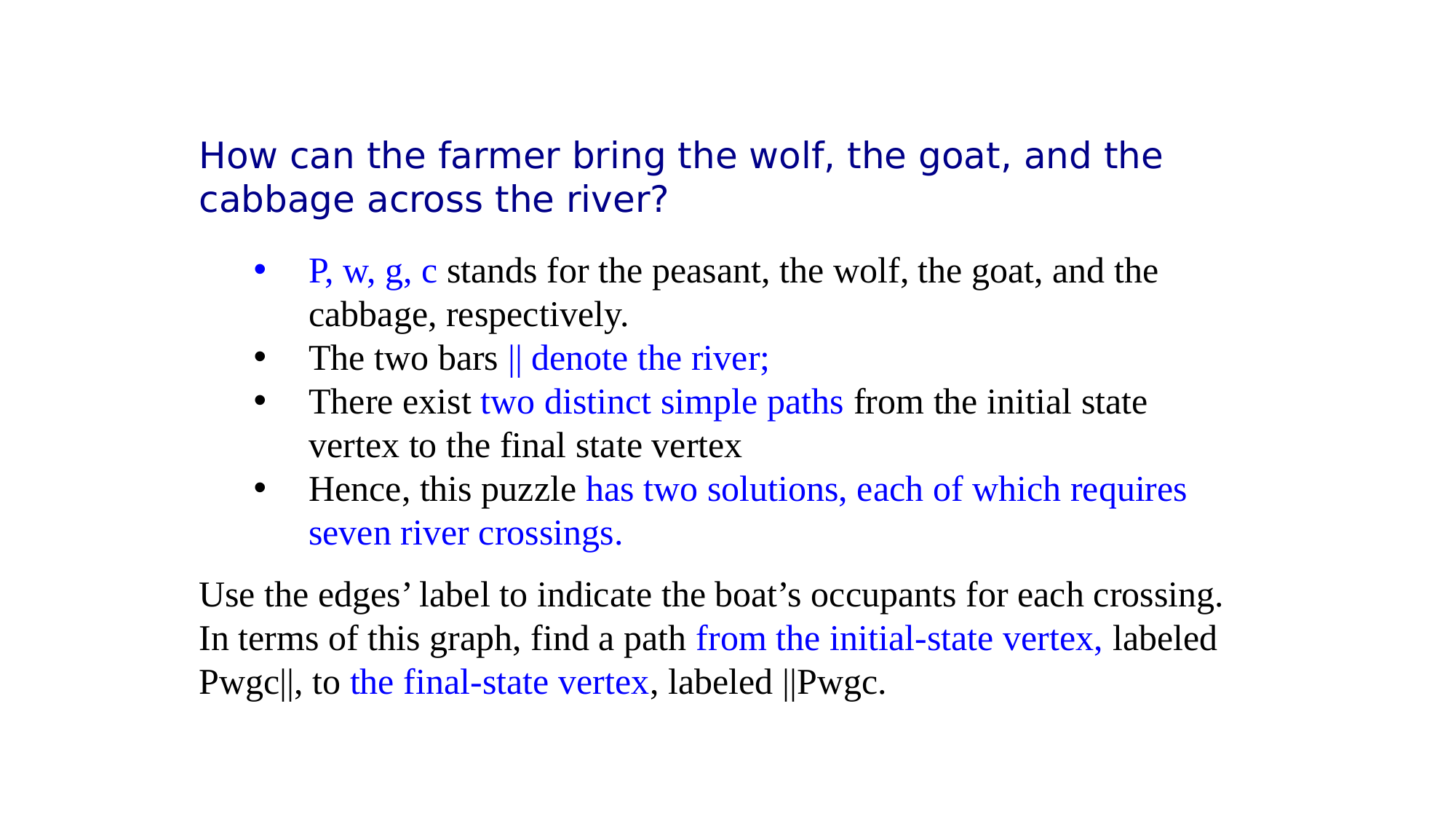

How can the farmer bring the wolf, the goat, and the cabbage across the river?
P, w, g, c stands for the peasant, the wolf, the goat, and the cabbage, respectively.
The two bars || denote the river;
There exist two distinct simple paths from the initial state vertex to the final state vertex
Hence, this puzzle has two solutions, each of which requires seven river crossings.
Use the edges’ label to indicate the boat’s occupants for each crossing. In terms of this graph, find a path from the initial-state vertex, labeled Pwgc||, to the final-state vertex, labeled ||Pwgc.